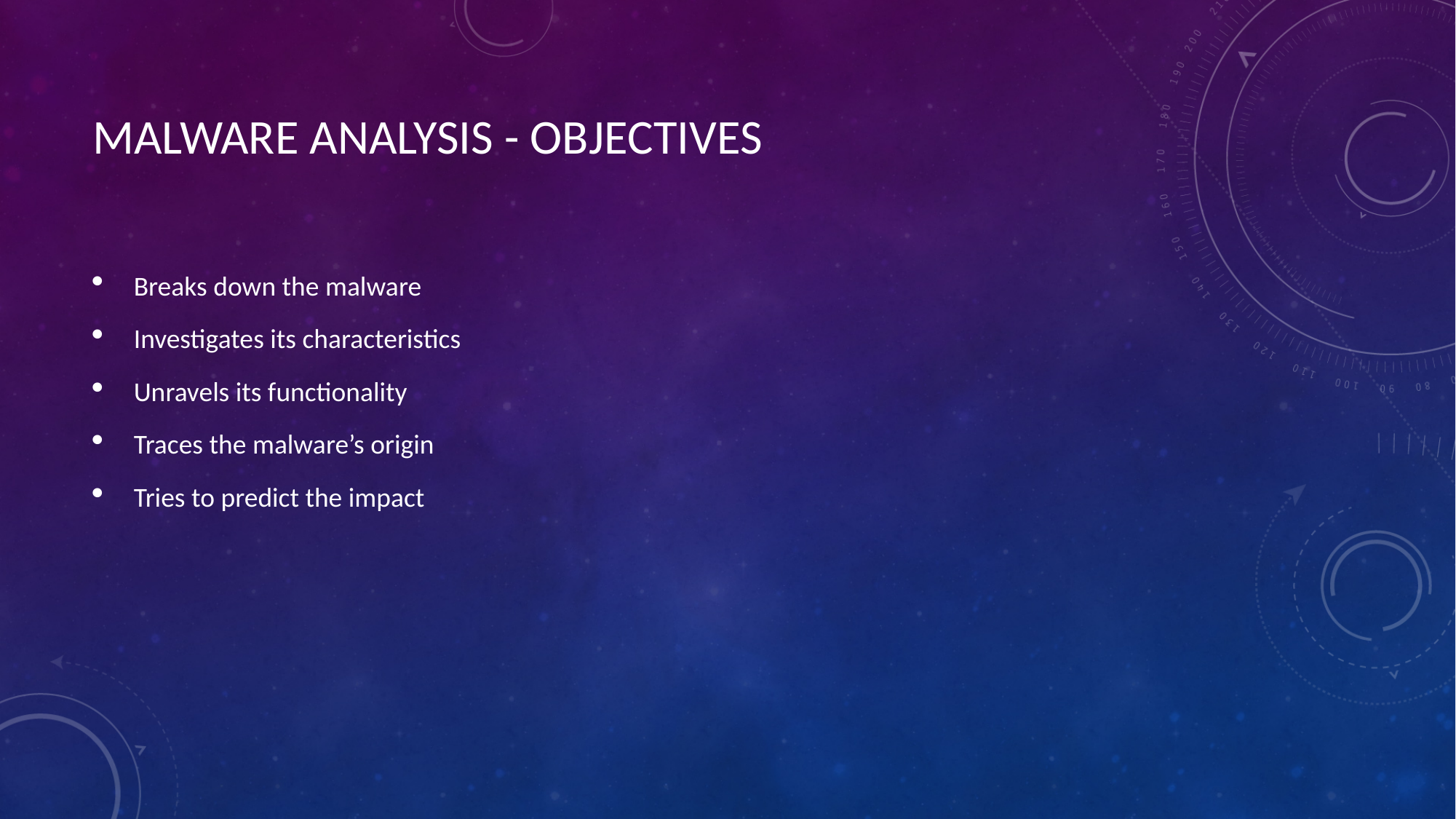

# MALWARE ANALYSIS - OBJECTIVES
Breaks down the malware
Investigates its characteristics
Unravels its functionality
Traces the malware’s origin
Tries to predict the impact